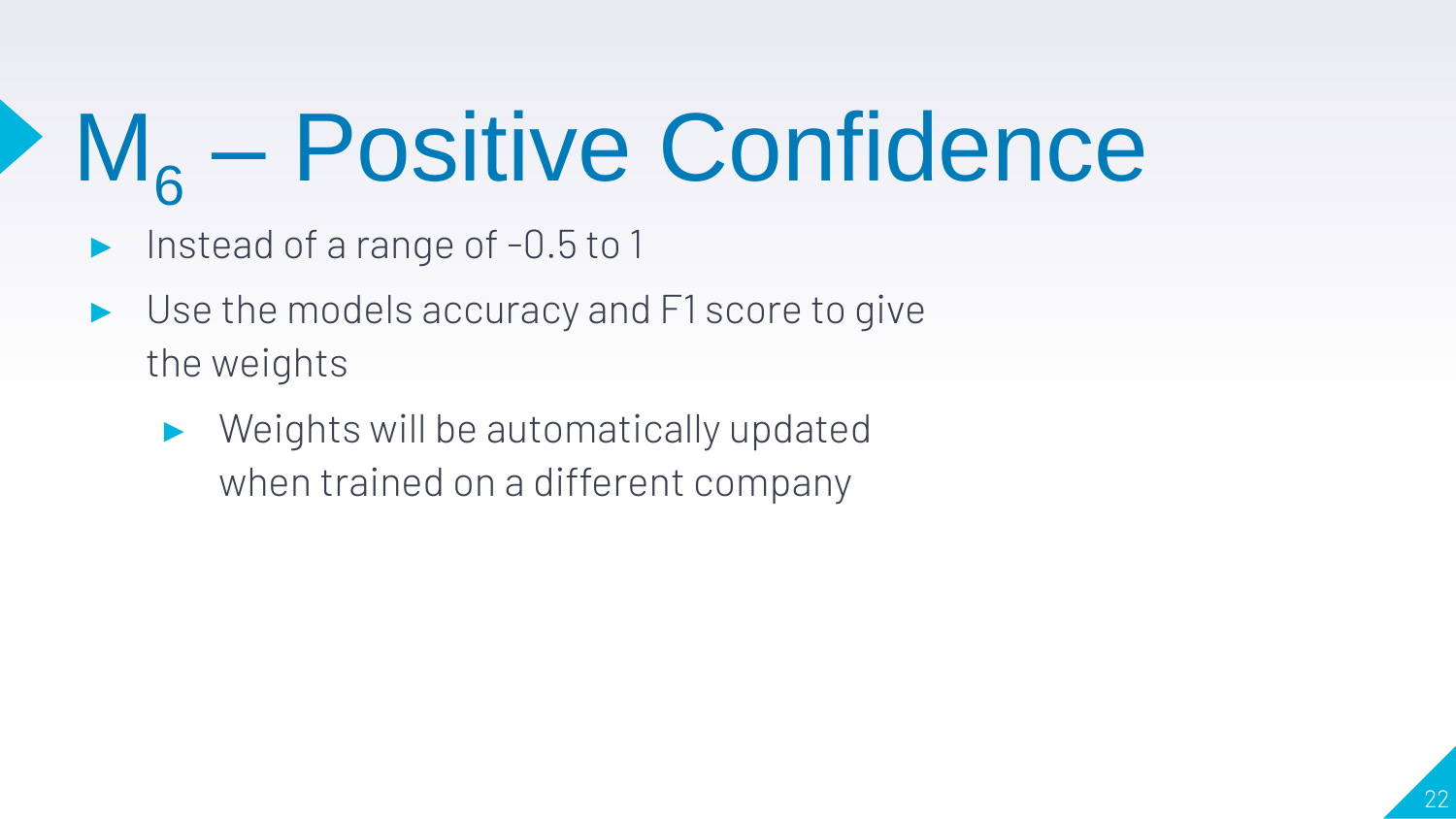

# M6 – Positive Confidence
Instead of a range of -0.5 to 1
Use the models accuracy and F1 score to give the weights
Weights will be automatically updated when trained on a different company
22